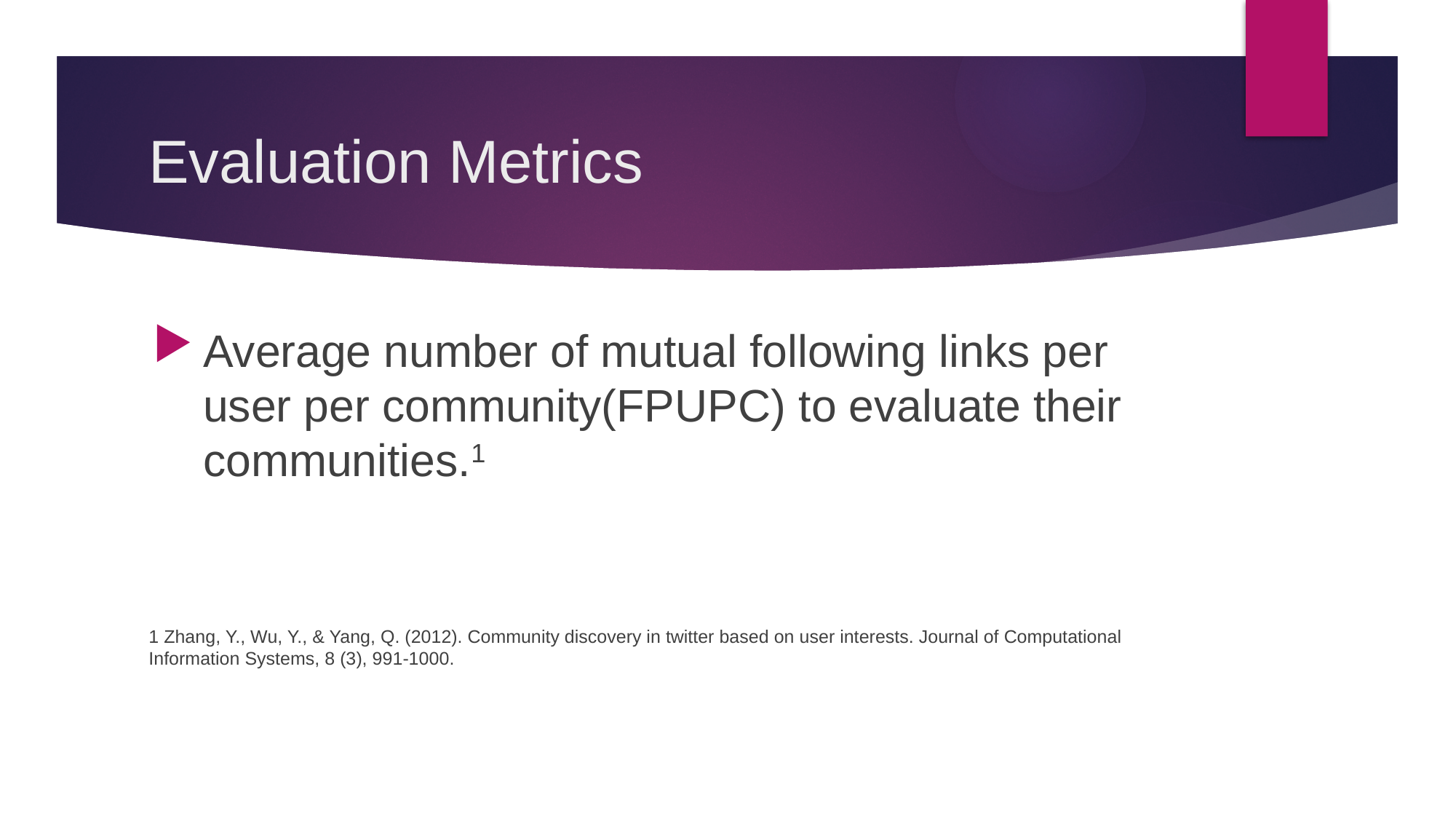

# Evaluation Metrics
Average number of mutual following links per user per community(FPUPC) to evaluate their communities.1

1 Zhang, Y., Wu, Y., & Yang, Q. (2012). Community discovery in twitter based on user interests. Journal of Computational Information Systems, 8 (3), 991-1000.